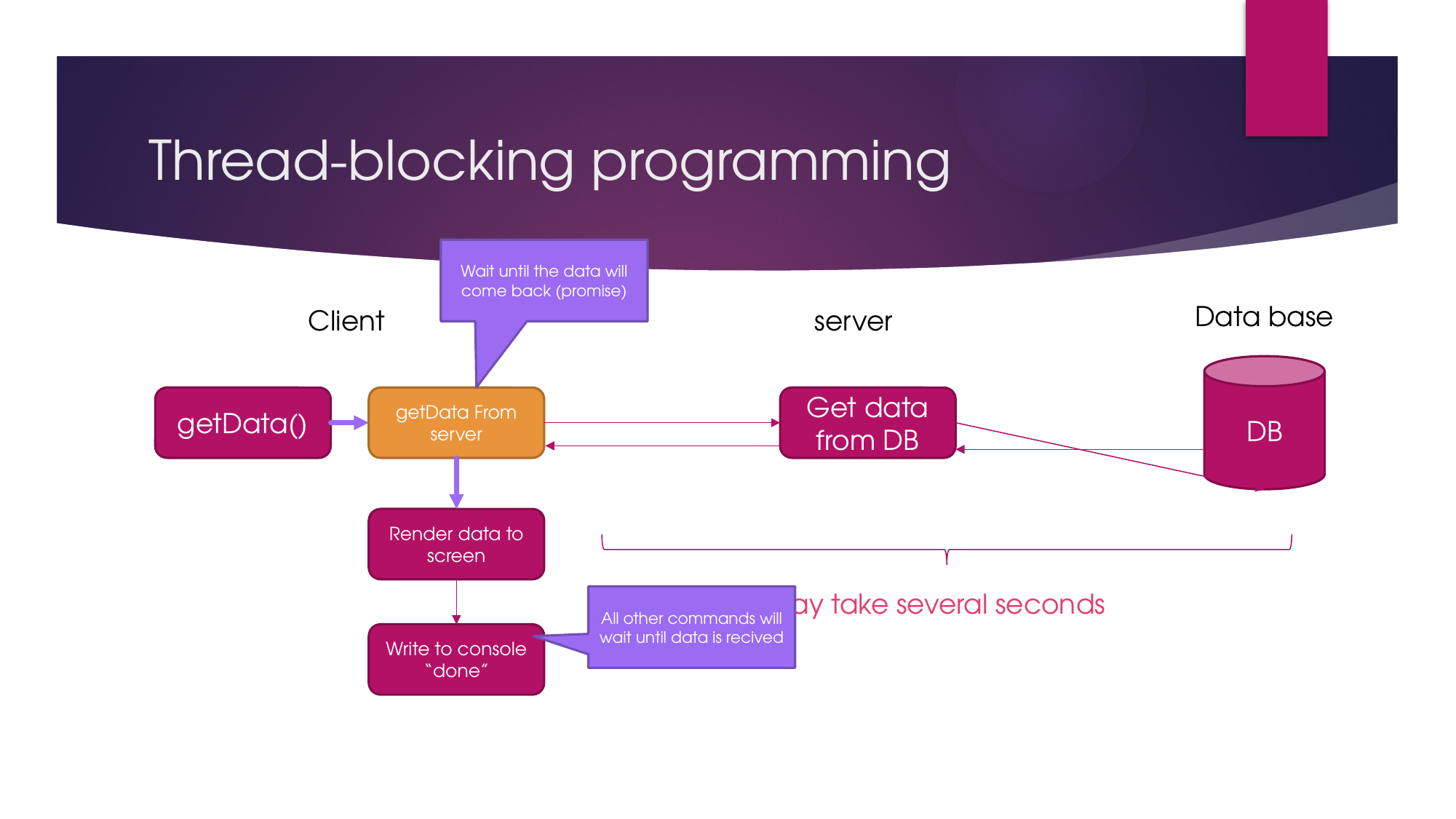

# Thread-blocking programming

Wait until the data will come back (promise)
Data base
Client
server
DB
getData()
getData From server
Get data from DB
Render data to screen
May take several seconds
All other commands will wait until data is recived
Write to console “done”